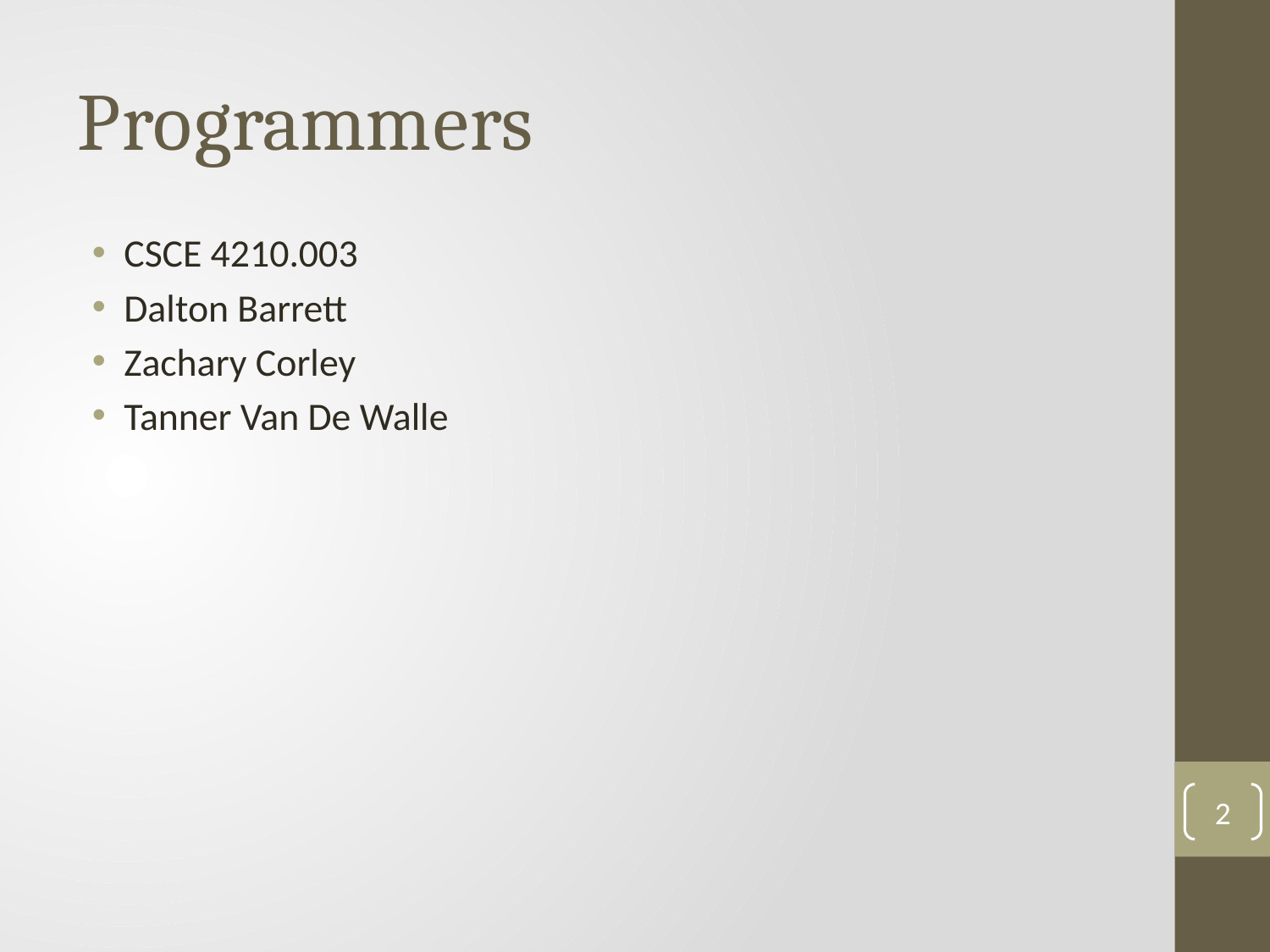

# Programmers
CSCE 4210.003
Dalton Barrett
Zachary Corley
Tanner Van De Walle

2